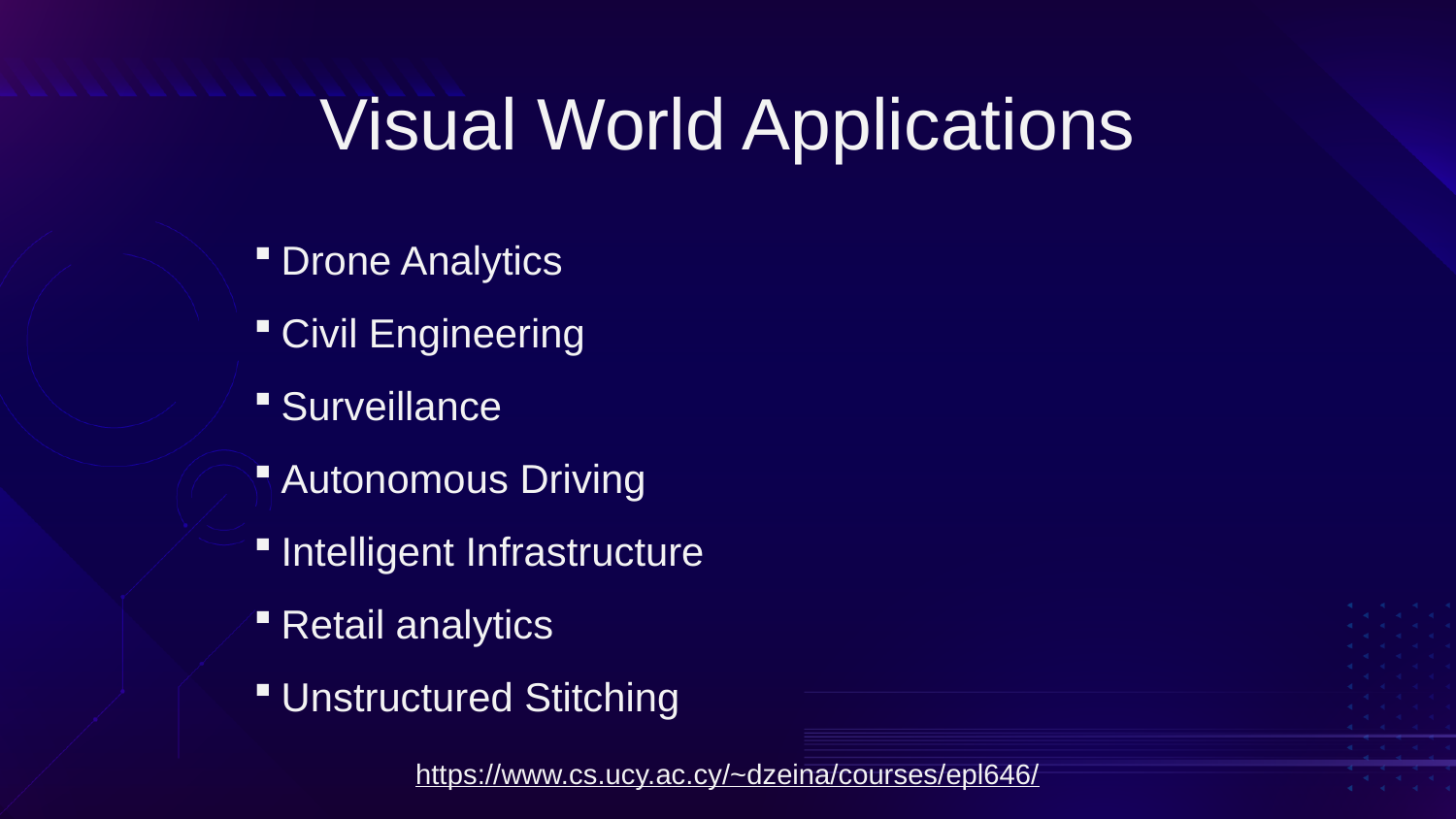

# Visual World Applications
Drone Analytics
Civil Engineering
Surveillance
Autonomous Driving
Intelligent Infrastructure
Retail analytics
Unstructured Stitching
https://www.cs.ucy.ac.cy/~dzeina/courses/epl646/